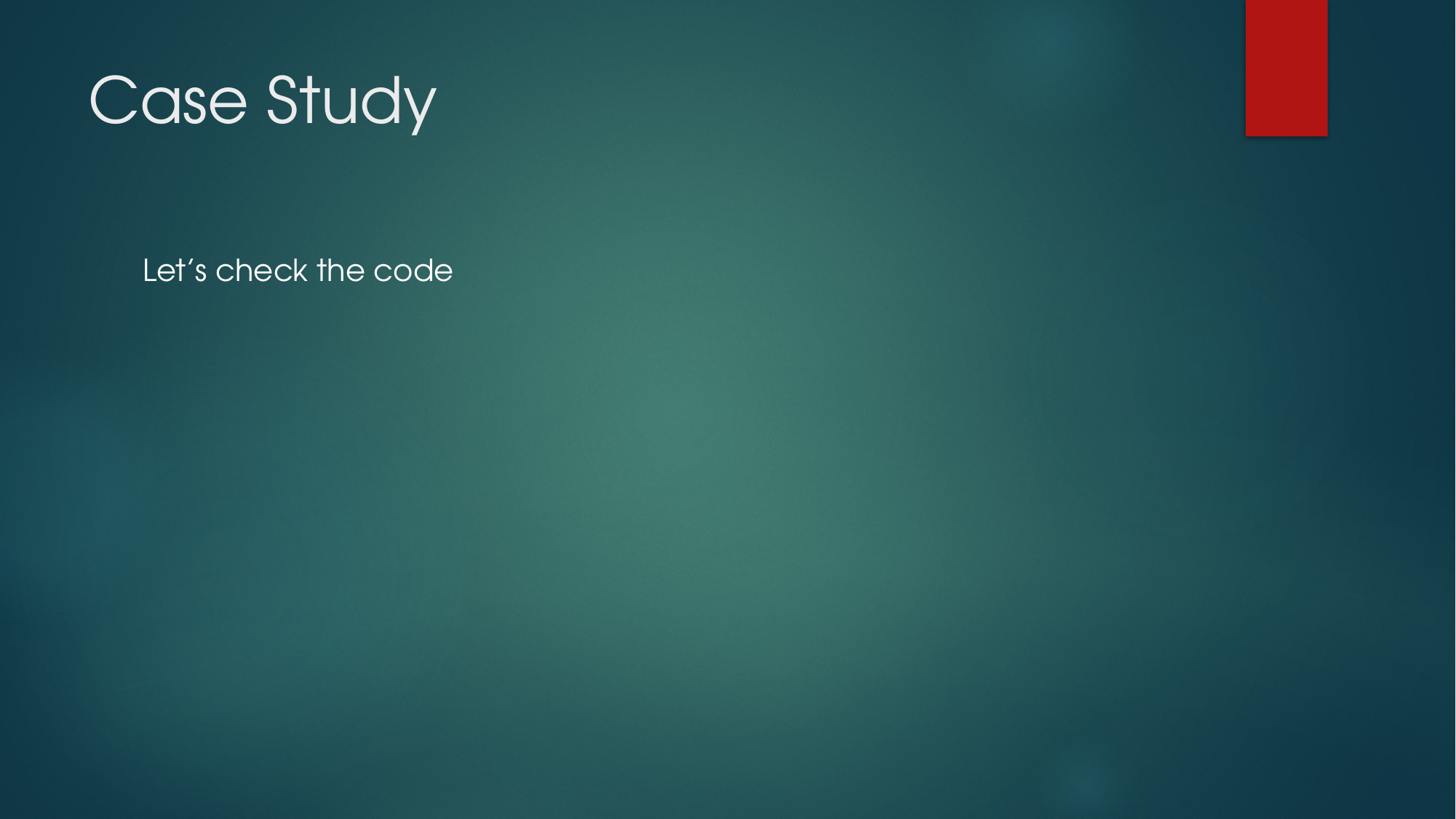

# Case Study
Let’s check the code